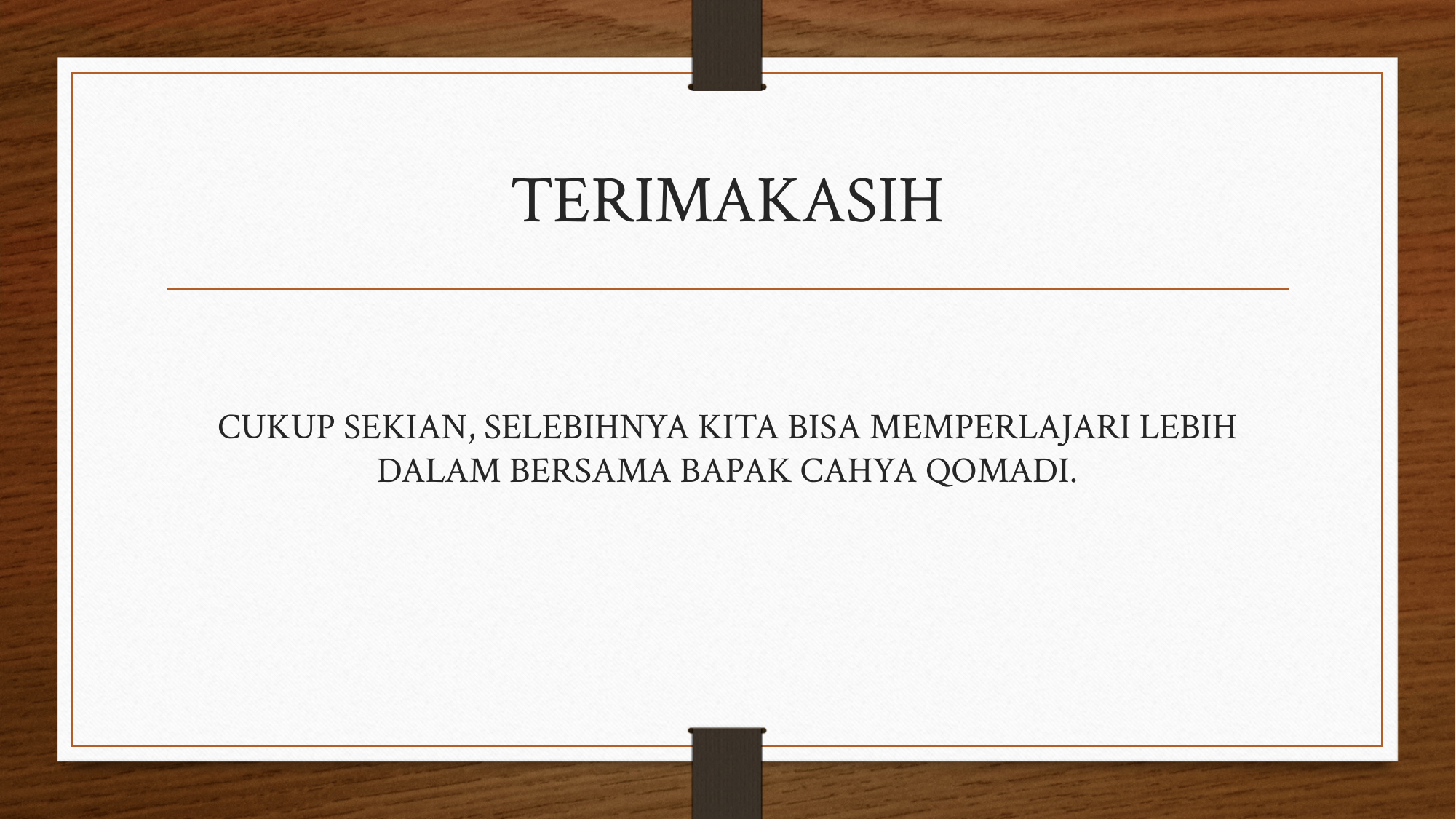

# TERIMAKASIH
CUKUP SEKIAN, SELEBIHNYA KITA BISA MEMPERLAJARI LEBIH DALAM BERSAMA BAPAK CAHYA QOMADI.